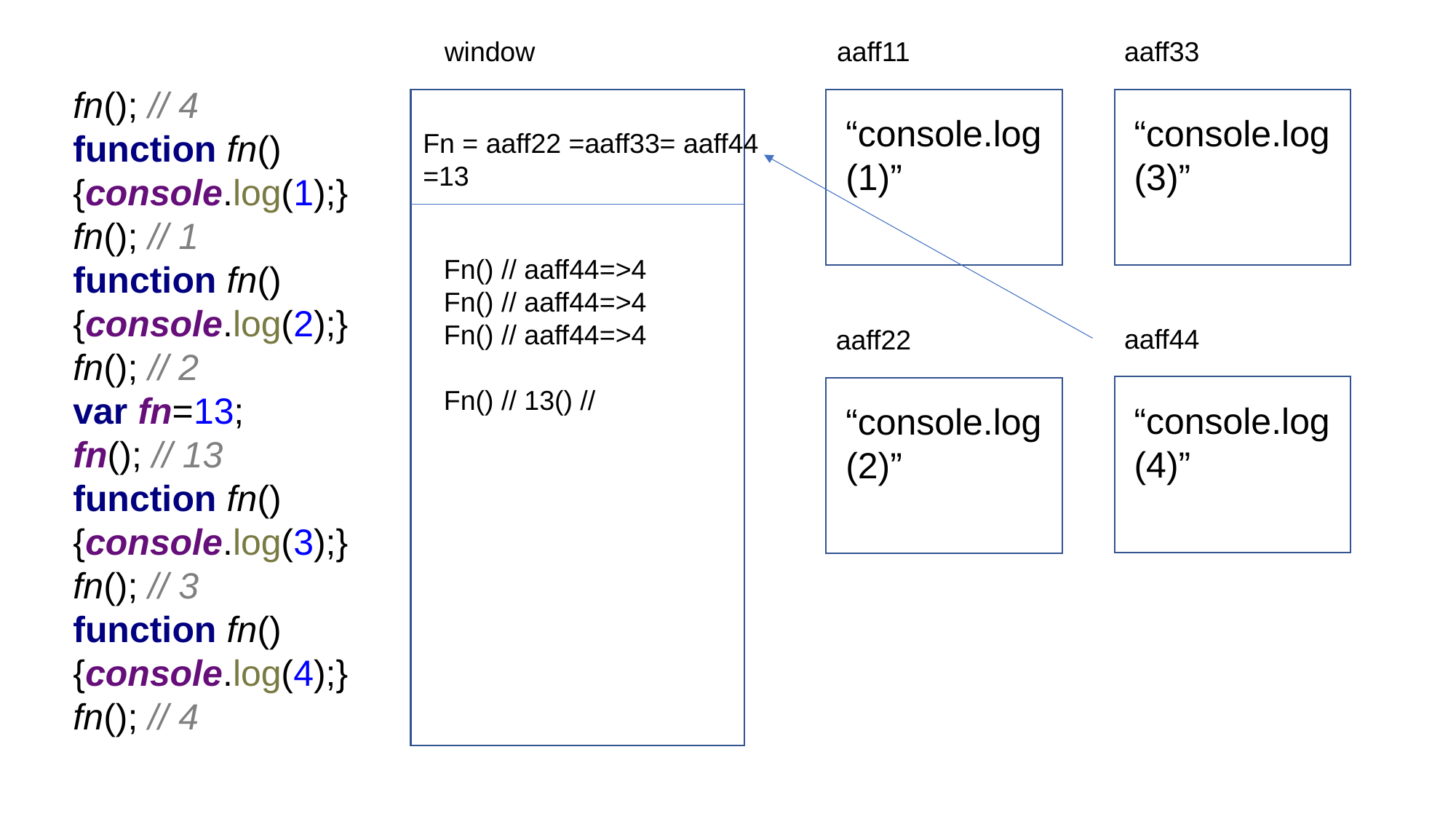

window
aaff11
aaff33
fn(); // 4
function fn() {console.log(1);}
fn(); // 1
function fn() {console.log(2);}
fn(); // 2
var fn=13;
fn(); // 13
function fn() {console.log(3);}
fn(); // 3
function fn() {console.log(4);}
fn(); // 4

“console.log(1)”
“console.log(3)”
Fn = aaff22 =aaff33= aaff44
=13
Fn() // aaff44=>4
Fn() // aaff44=>4
Fn() // aaff44=>4

Fn() // 13() //

aaff44
aaff22

“console.log(4)”
“console.log(2)”